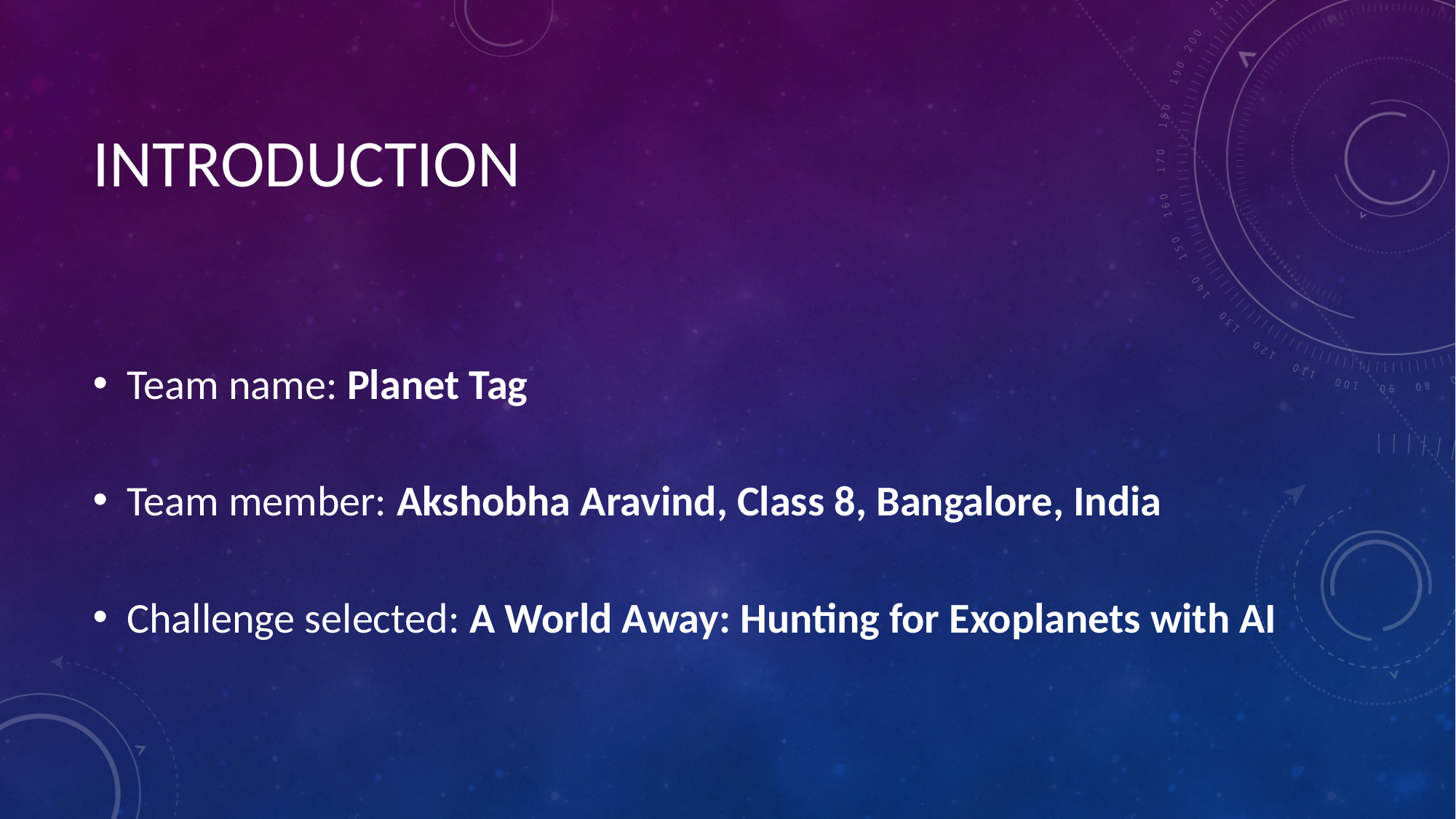

# Introduction
Team name: Planet Tag
Team member: Akshobha Aravind, Class 8, Bangalore, India
Challenge selected: A World Away: Hunting for Exoplanets with AI